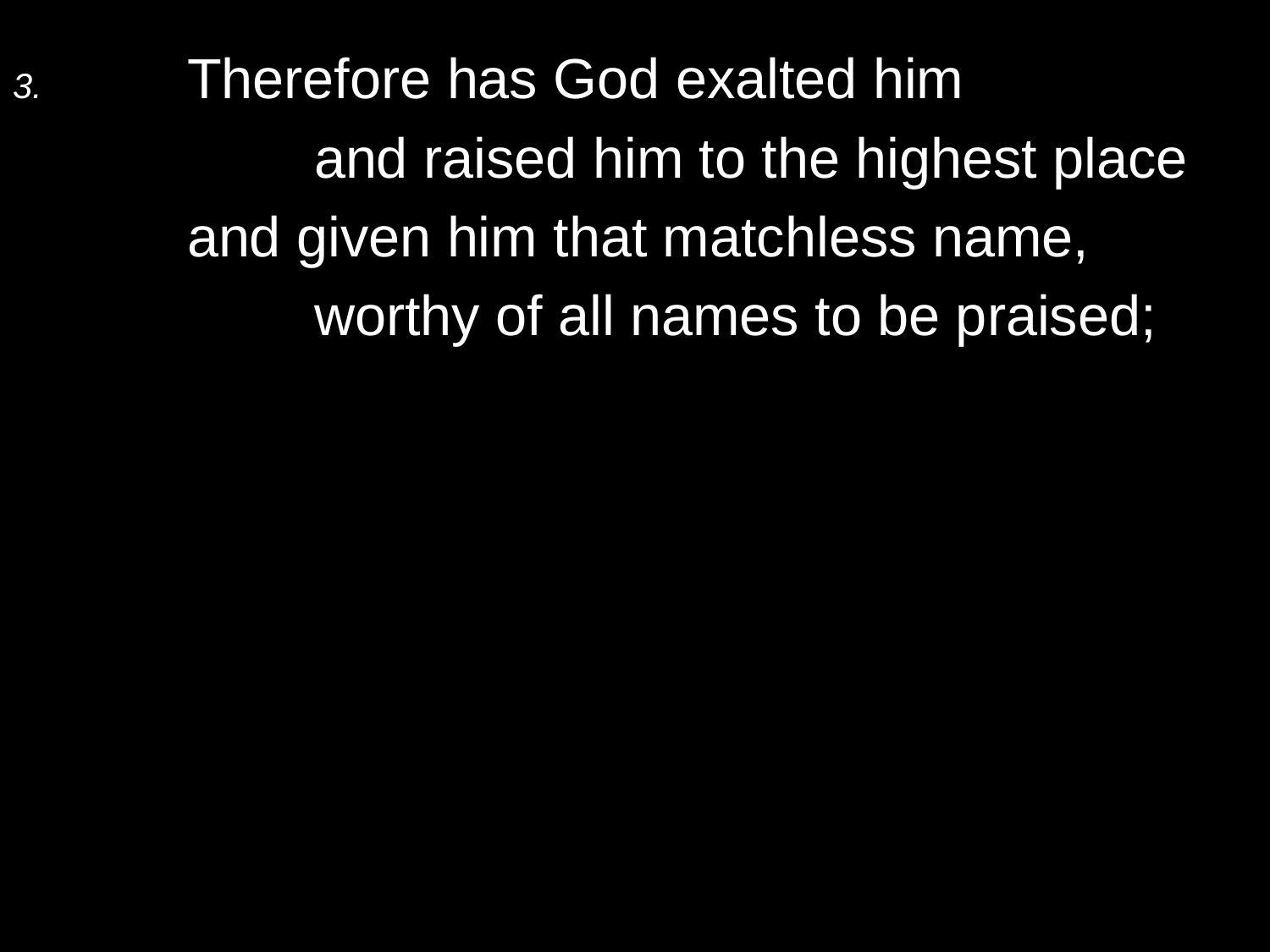

3.	Therefore has God exalted him
		and raised him to the highest place
	and given him that matchless name,
		worthy of all names to be praised;